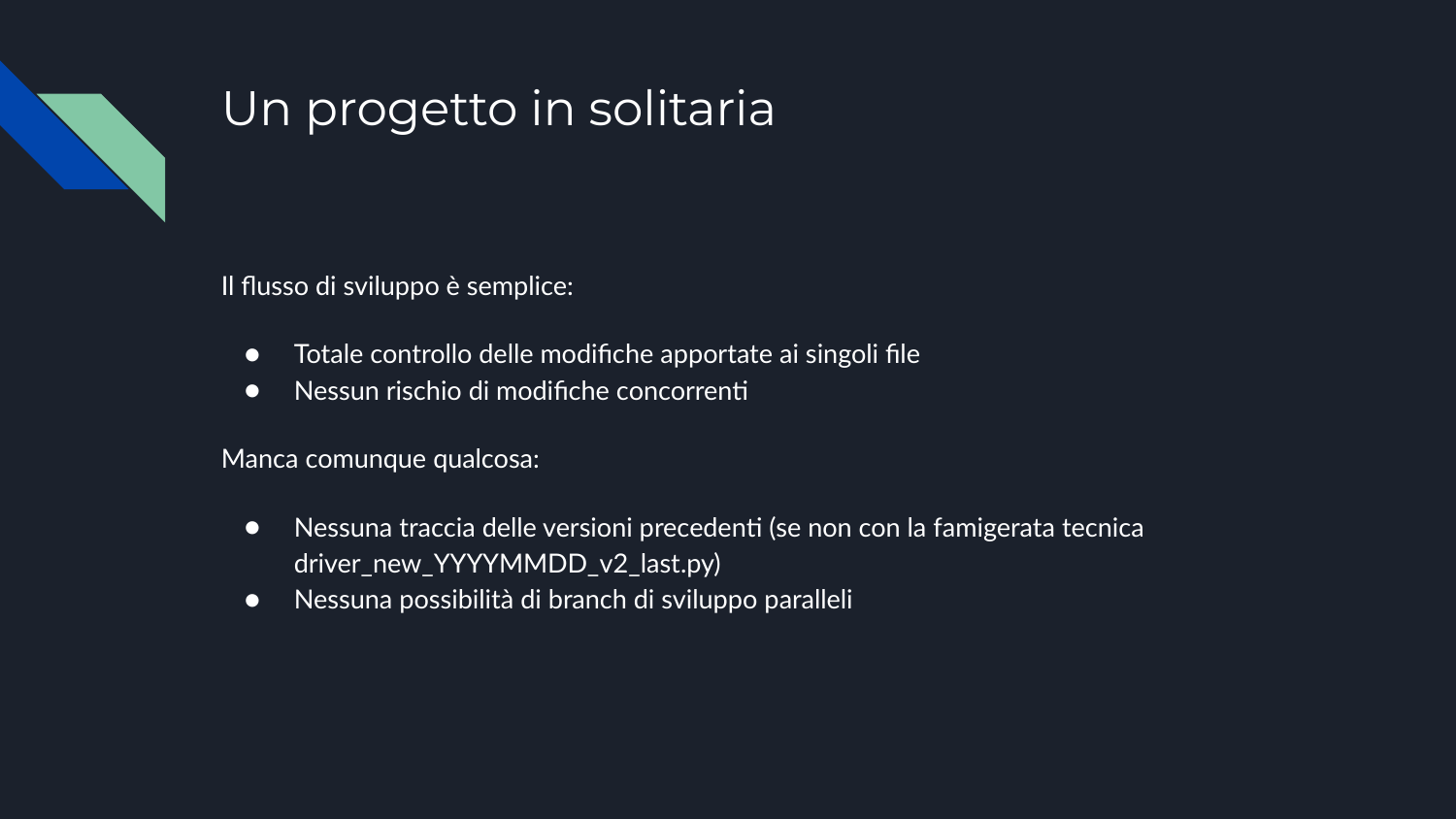

# Un progetto in solitaria
Il flusso di sviluppo è semplice:
Totale controllo delle modifiche apportate ai singoli file
Nessun rischio di modifiche concorrenti
Manca comunque qualcosa:
Nessuna traccia delle versioni precedenti (se non con la famigerata tecnica driver_new_YYYYMMDD_v2_last.py)
Nessuna possibilità di branch di sviluppo paralleli